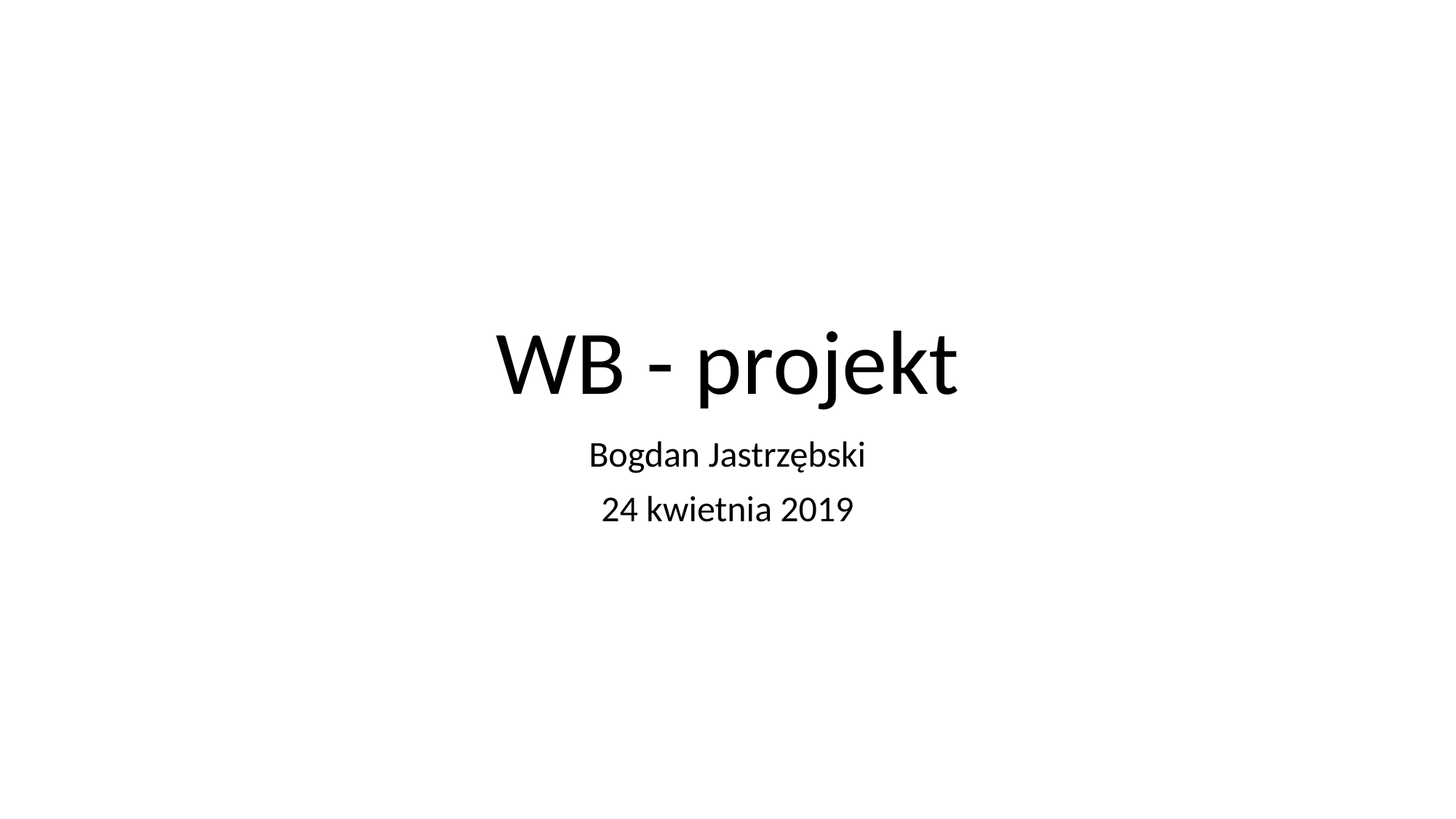

# WB - projekt
Bogdan Jastrzębski
24 kwietnia 2019